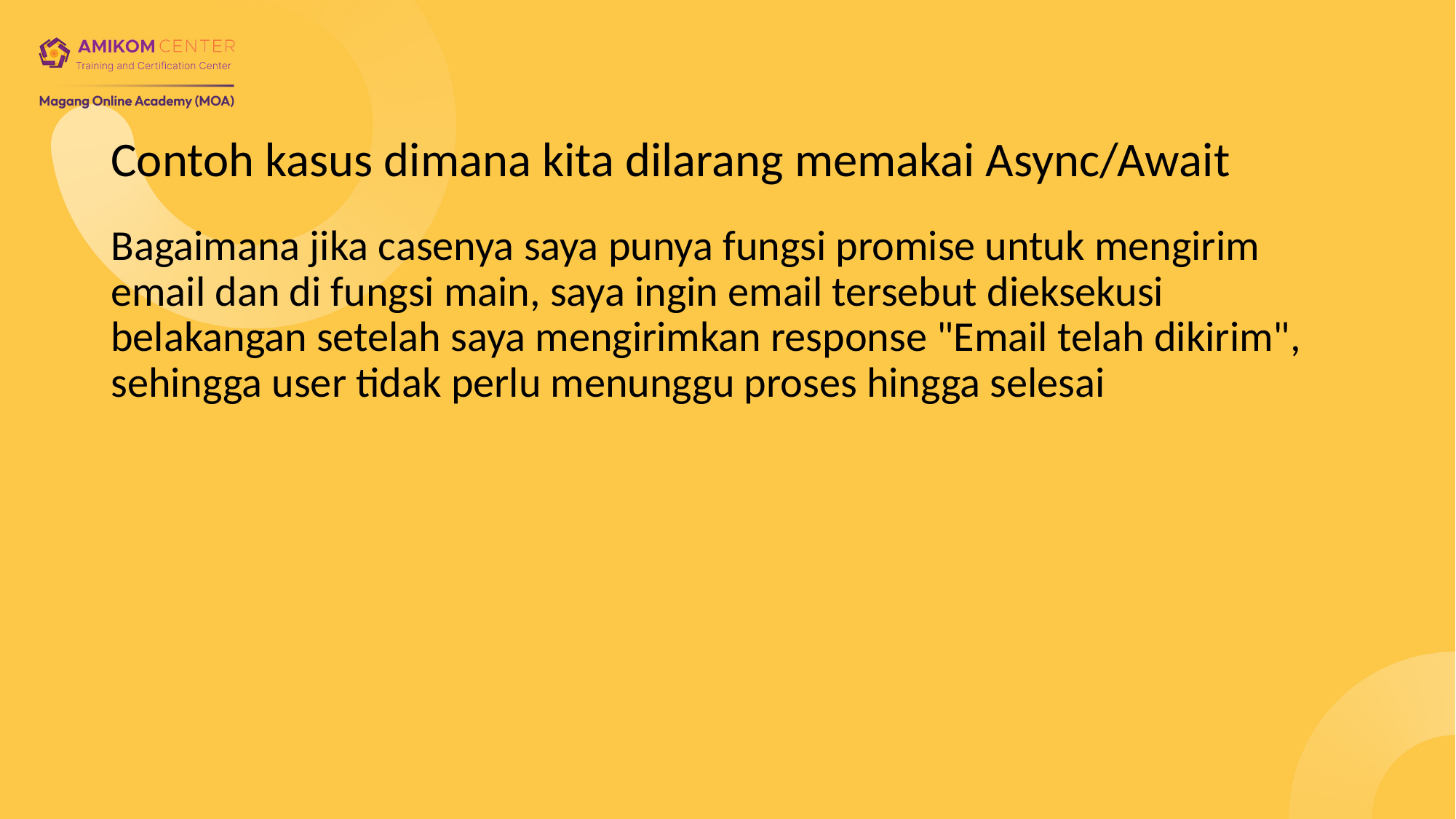

# Contoh kasus dimana kita dilarang memakai Async/Await
Bagaimana jika casenya saya punya fungsi promise untuk mengirim email dan di fungsi main, saya ingin email tersebut dieksekusi belakangan setelah saya mengirimkan response "Email telah dikirim", sehingga user tidak perlu menunggu proses hingga selesai